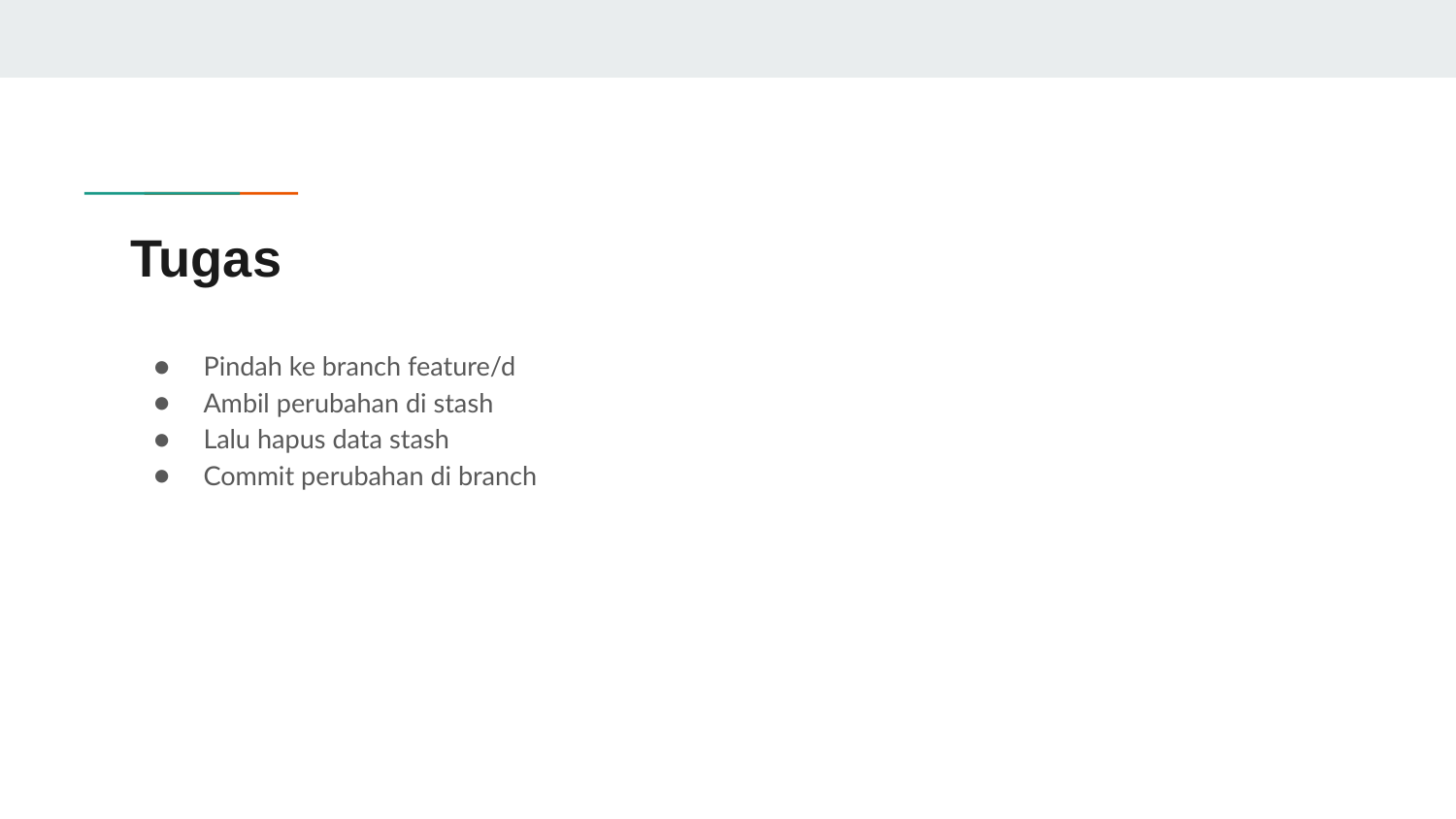

# Tugas
Pindah ke branch feature/d
Ambil perubahan di stash
Lalu hapus data stash
Commit perubahan di branch